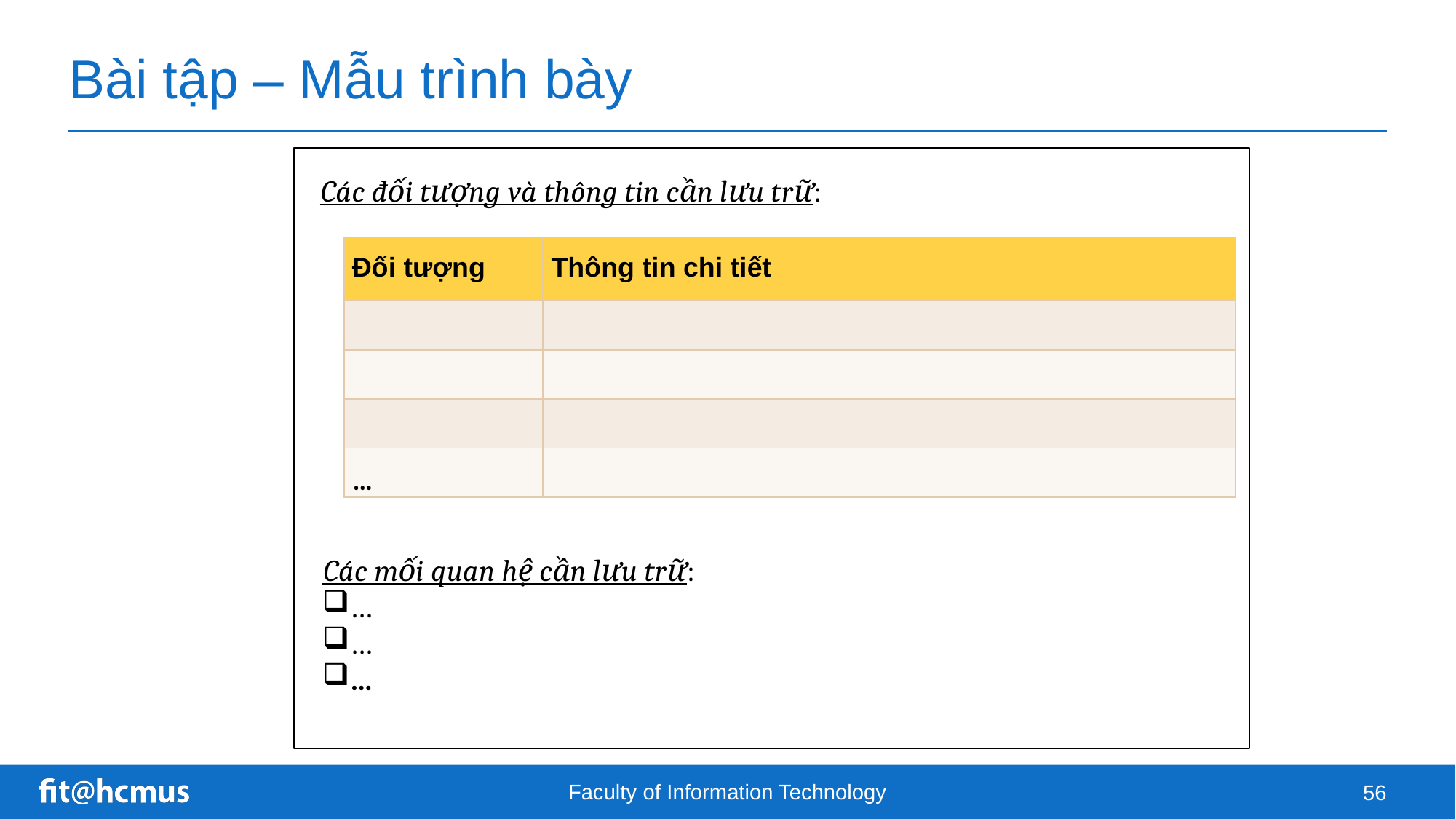

# Bài tập – Mẫu trình bày

Các đối tượng và thông tin cần lưu trữ:
| Đối tượng | Thông tin chi tiết |
| --- | --- |
|  |  |
|  |  |
|  |  |
| … |  |
Các mối quan hệ cần lưu trữ:
…
…
…
Faculty of Information Technology
56